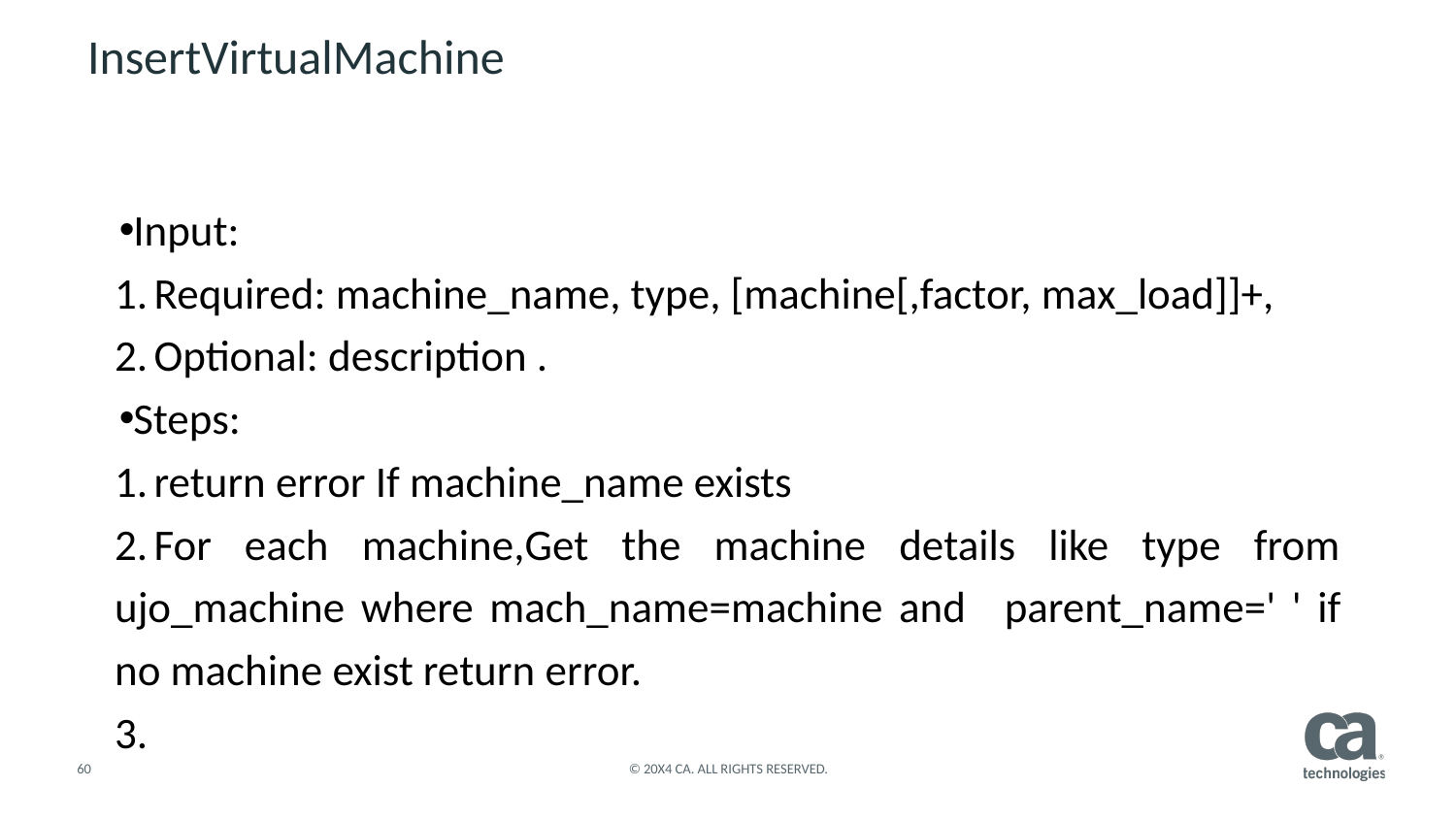

# InsertVirtualMachine
Input:
1.	Required: machine_name, type, [machine[,factor, max_load]]+,
2.	Optional: description .
Steps:
1.	return error If machine_name exists
2.	For each machine,Get the machine details like type from ujo_machine where mach_name=machine and 	parent_name=' ' if no machine exist return error.
3.